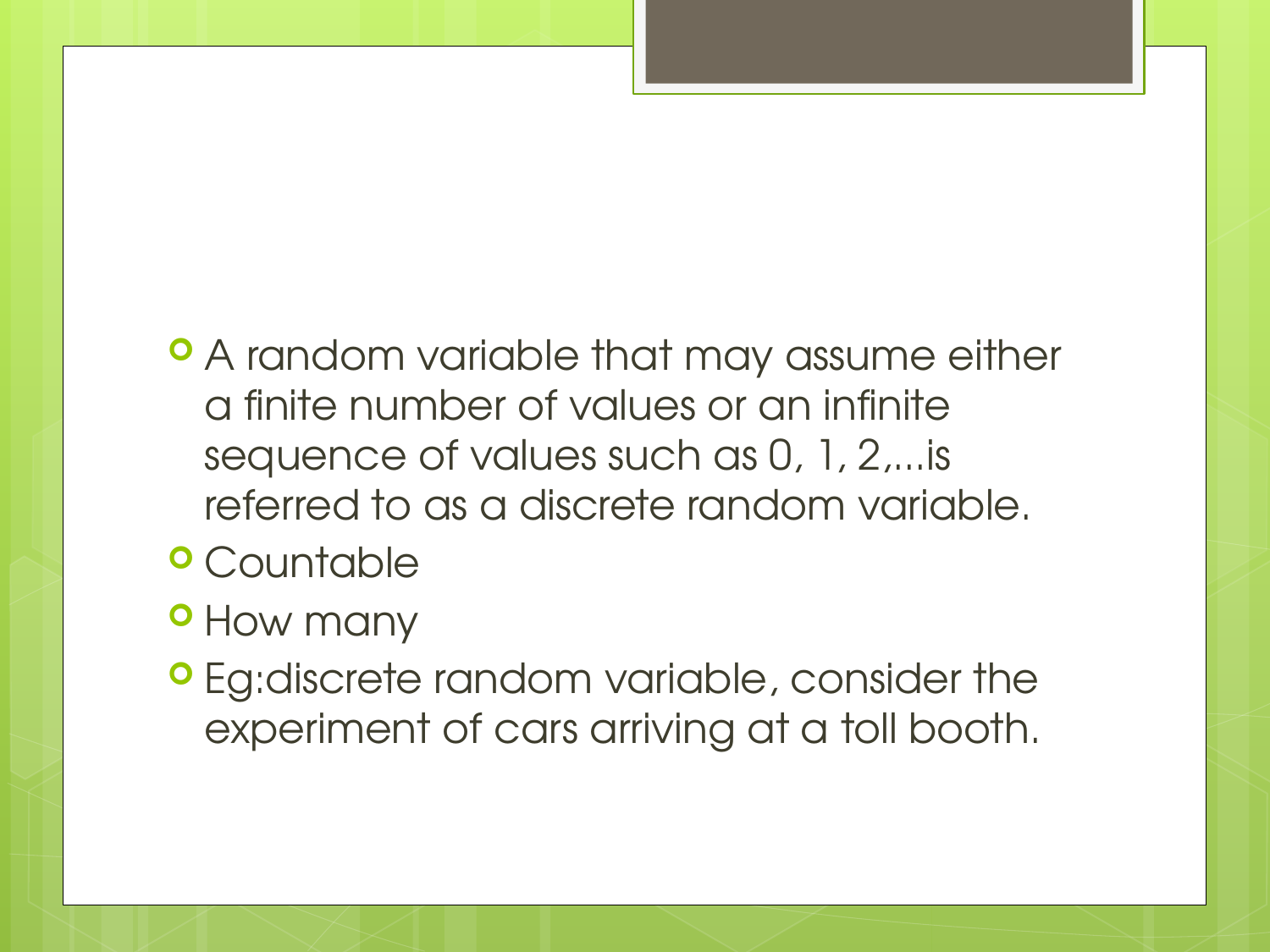

#
A random variable that may assume either a finite number of values or an infinite sequence of values such as 0, 1, 2,...is referred to as a discrete random variable.
Countable
How many
Eg:discrete random variable, consider the experiment of cars arriving at a toll booth.